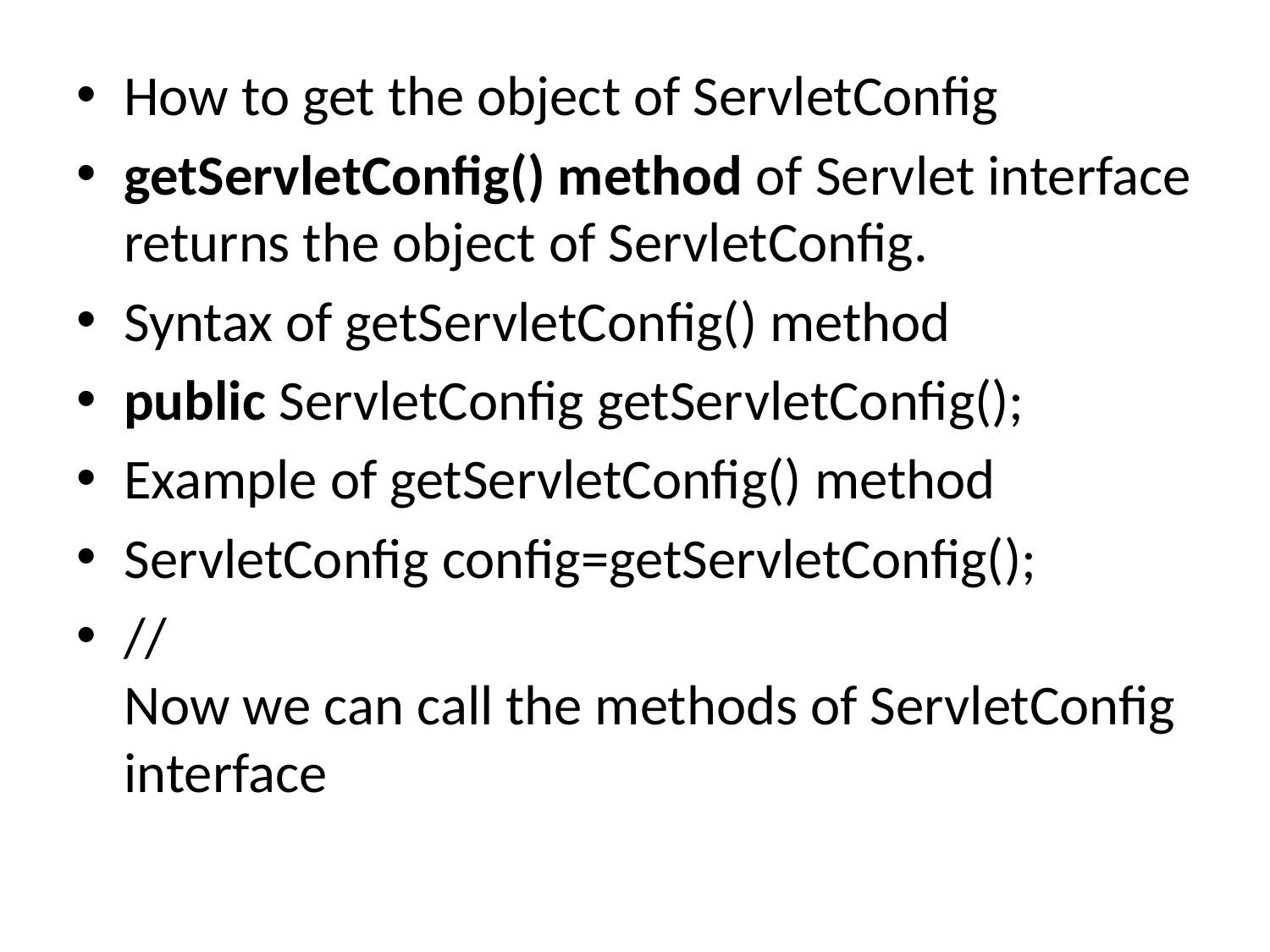

How to get the object of ServletConfig
getServletConfig() method of Servlet interface returns the object of ServletConfig.
Syntax of getServletConfig() method
public ServletConfig getServletConfig();
Example of getServletConfig() method
ServletConfig config=getServletConfig();
//Now we can call the methods of ServletConfig interface